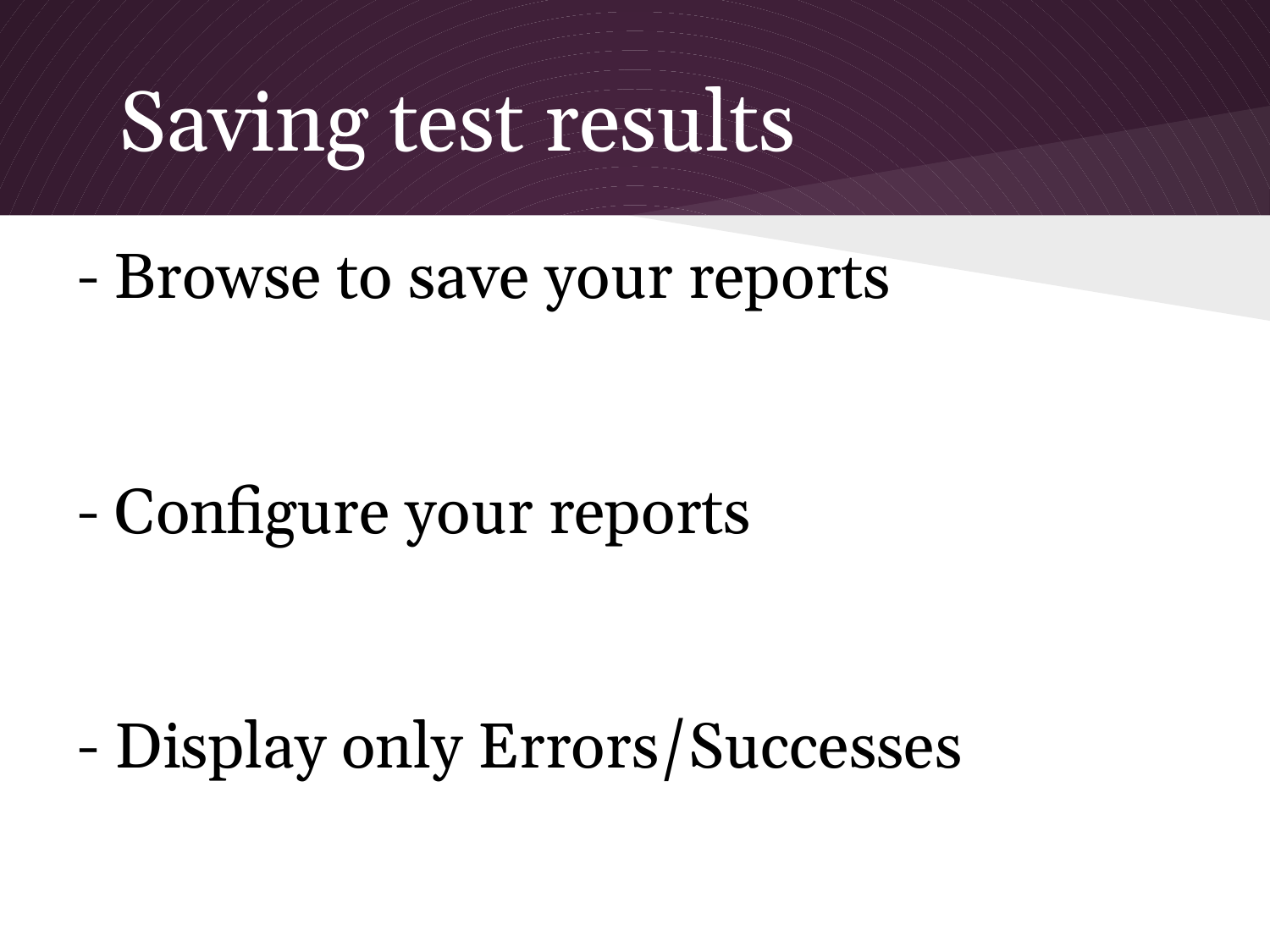

# Saving test results
- Browse to save your reports

- Configure your reports

- Display only Errors/Successes